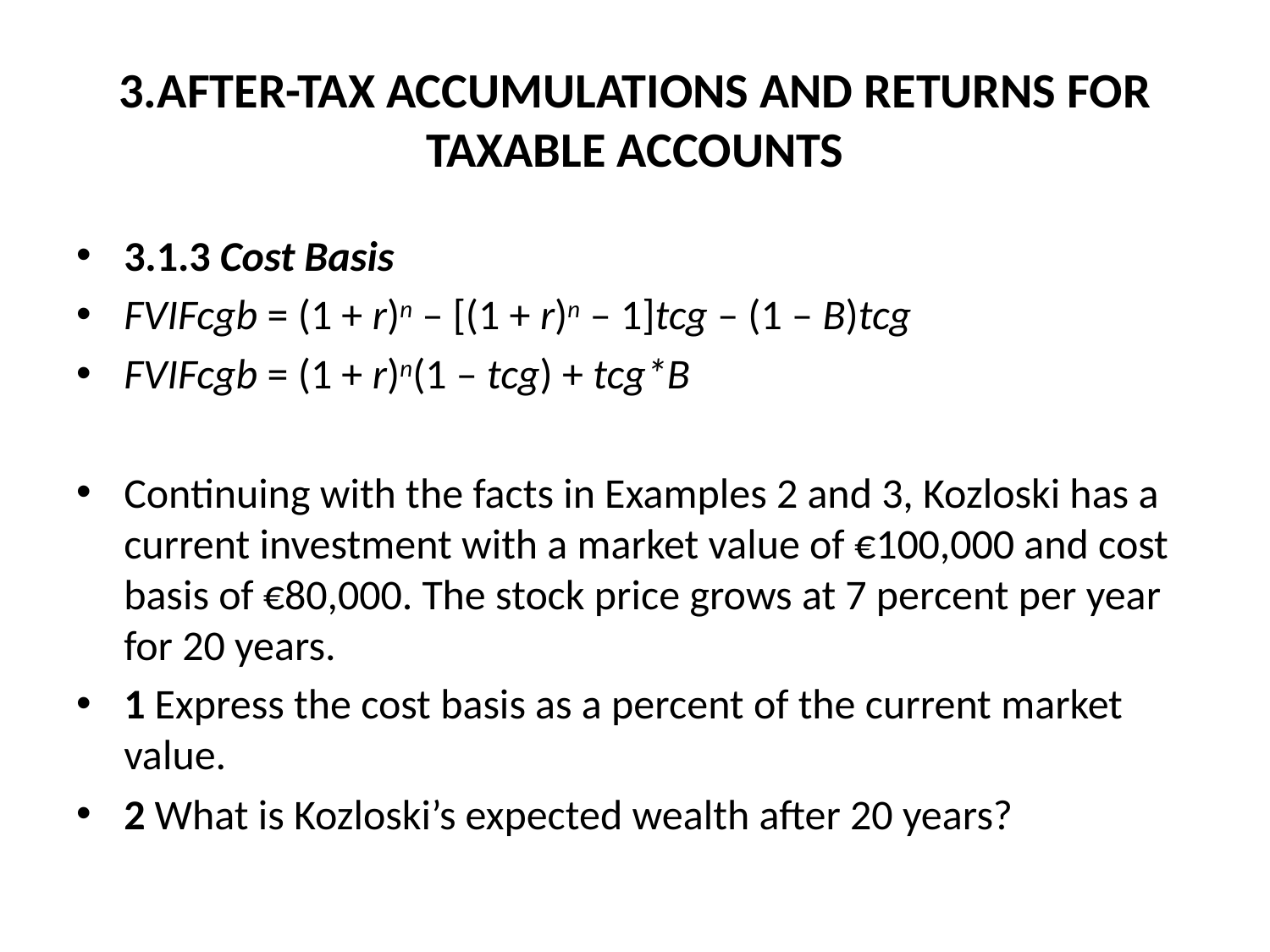

# 3.AFTER-TAX ACCUMULATIONS AND RETURNS FOR TAXABLE ACCOUNTS
3.1.3 Cost Basis
FVIFcgb = (1 + r)n – [(1 + r)n – 1]tcg – (1 – B)tcg
FVIFcgb = (1 + r)n(1 – tcg) + tcg*B

Continuing with the facts in Examples 2 and 3, Kozloski has a current investment with a market value of €100,000 and cost basis of €80,000. The stock price grows at 7 percent per year for 20 years.
1 Express the cost basis as a percent of the current market value.
2 What is Kozloski’s expected wealth after 20 years?